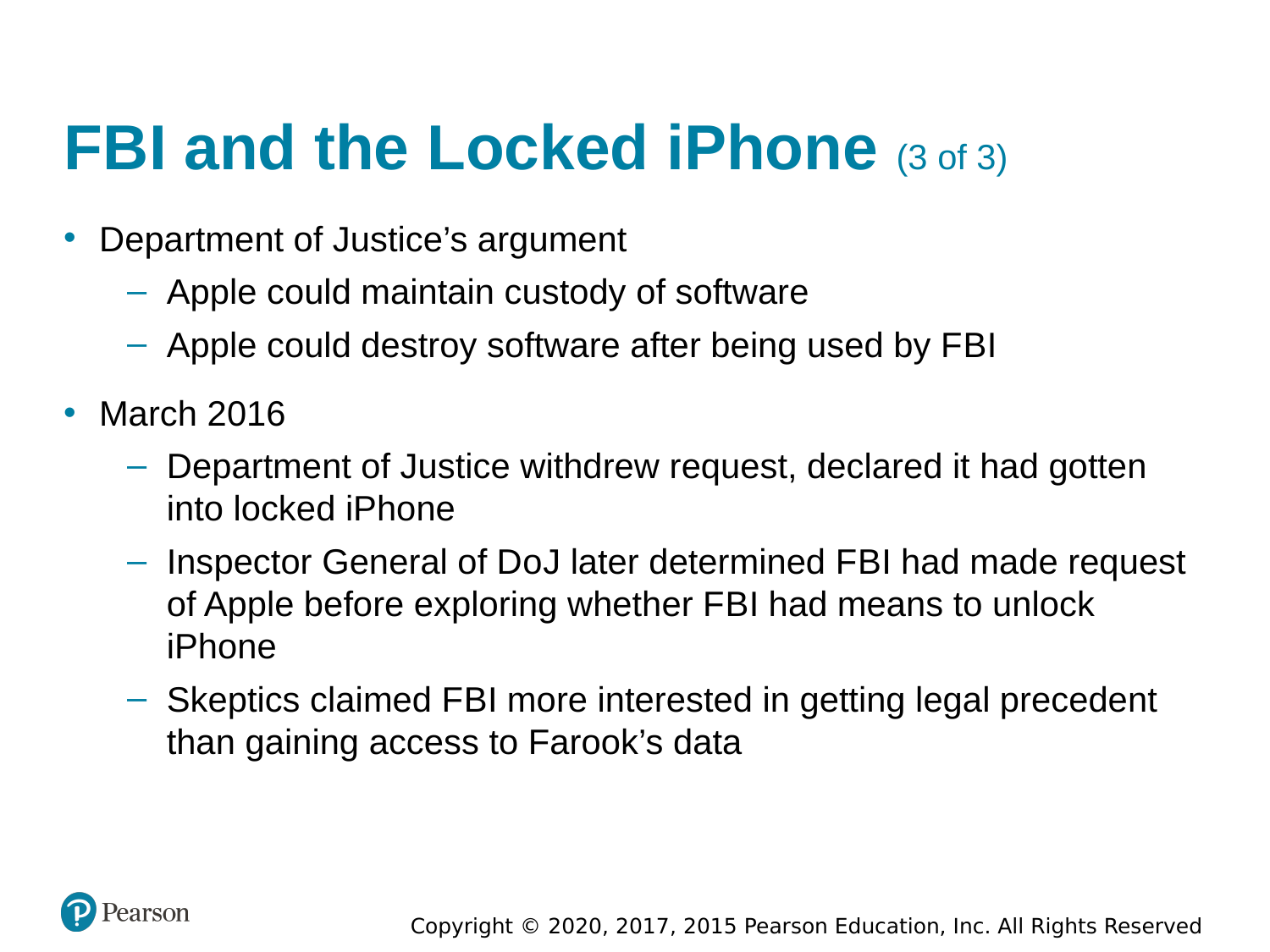

# F B I and the Locked iPhone (3 of 3)
Department of Justice’s argument
Apple could maintain custody of software
Apple could destroy software after being used by F B I
March 2016
Department of Justice withdrew request, declared it had gotten into locked iPhone
Inspector General of D o J later determined F B I had made request of Apple before exploring whether F B I had means to unlock iPhone
Skeptics claimed F B I more interested in getting legal precedent than gaining access to Farook’s data